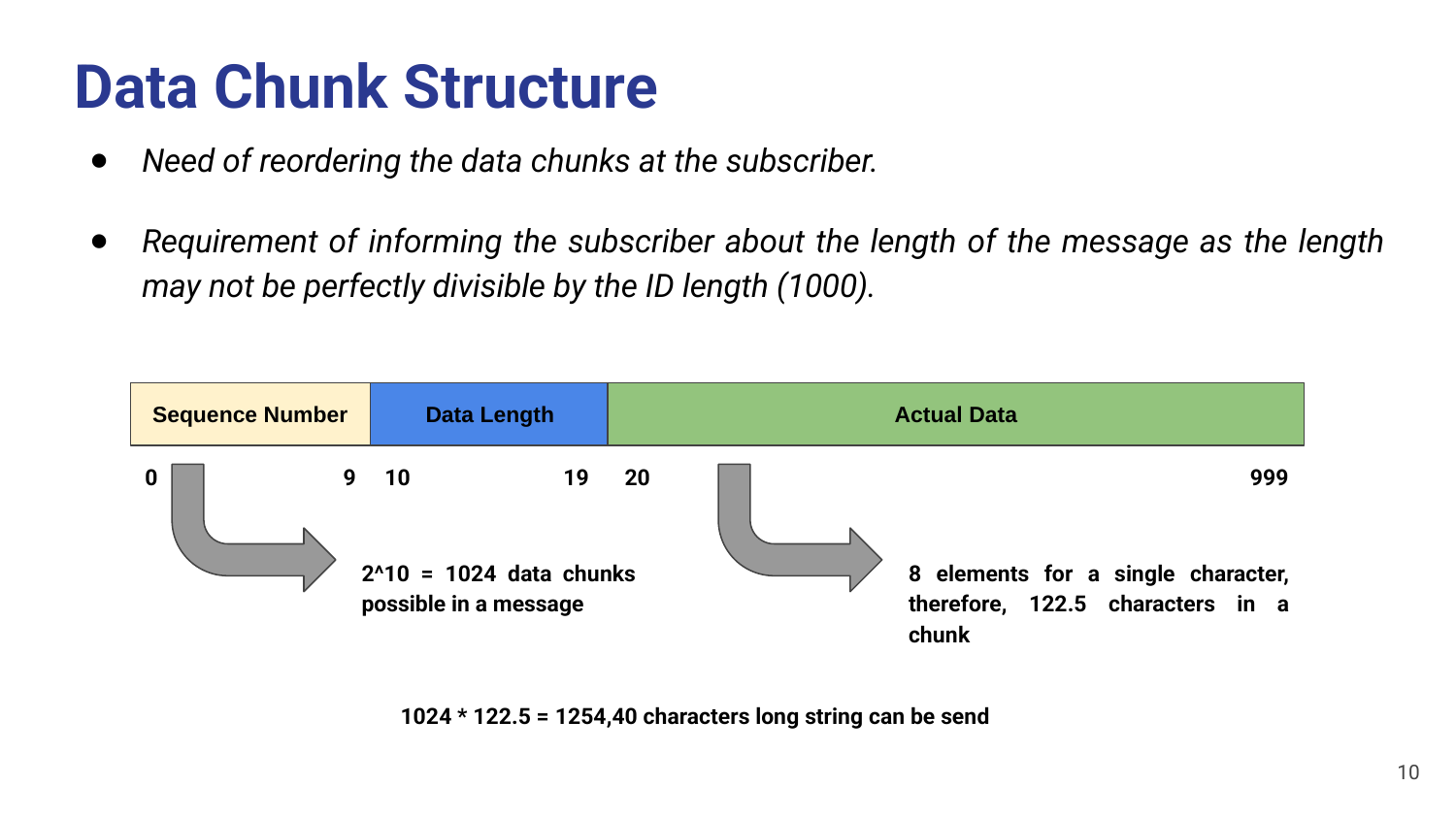

# Data Chunk Structure
Need of reordering the data chunks at the subscriber.

Requirement of informing the subscriber about the length of the message as the length may not be perfectly divisible by the ID length (1000).
Sequence Number
Data Length
Actual Data
0
9
10
19
20
999

2^10 = 1024 data chunks possible in a message
8 elements for a single character, therefore, 122.5 characters in a chunk
1024 * 122.5 = 1254,40 characters long string can be send
10